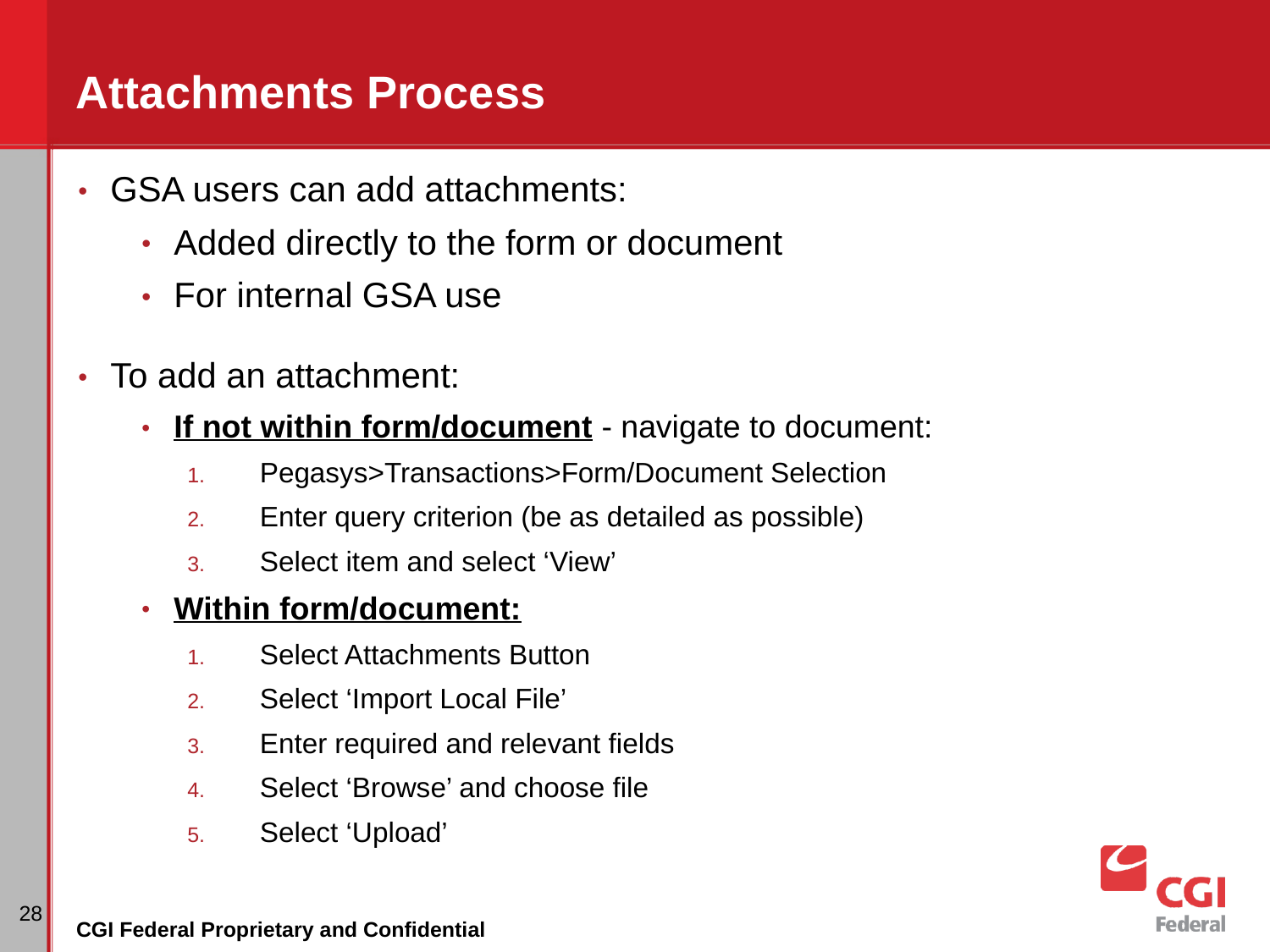

# Attachments Process
GSA users can add attachments:
Added directly to the form or document
For internal GSA use

To add an attachment:
If not within form/document - navigate to document:
Pegasys>Transactions>Form/Document Selection
Enter query criterion (be as detailed as possible)
Select item and select ‘View’
Within form/document:
Select Attachments Button
Select ‘Import Local File’
Enter required and relevant fields
Select ‘Browse’ and choose file
Select ‘Upload’

28
CGI Federal Proprietary and Confidential